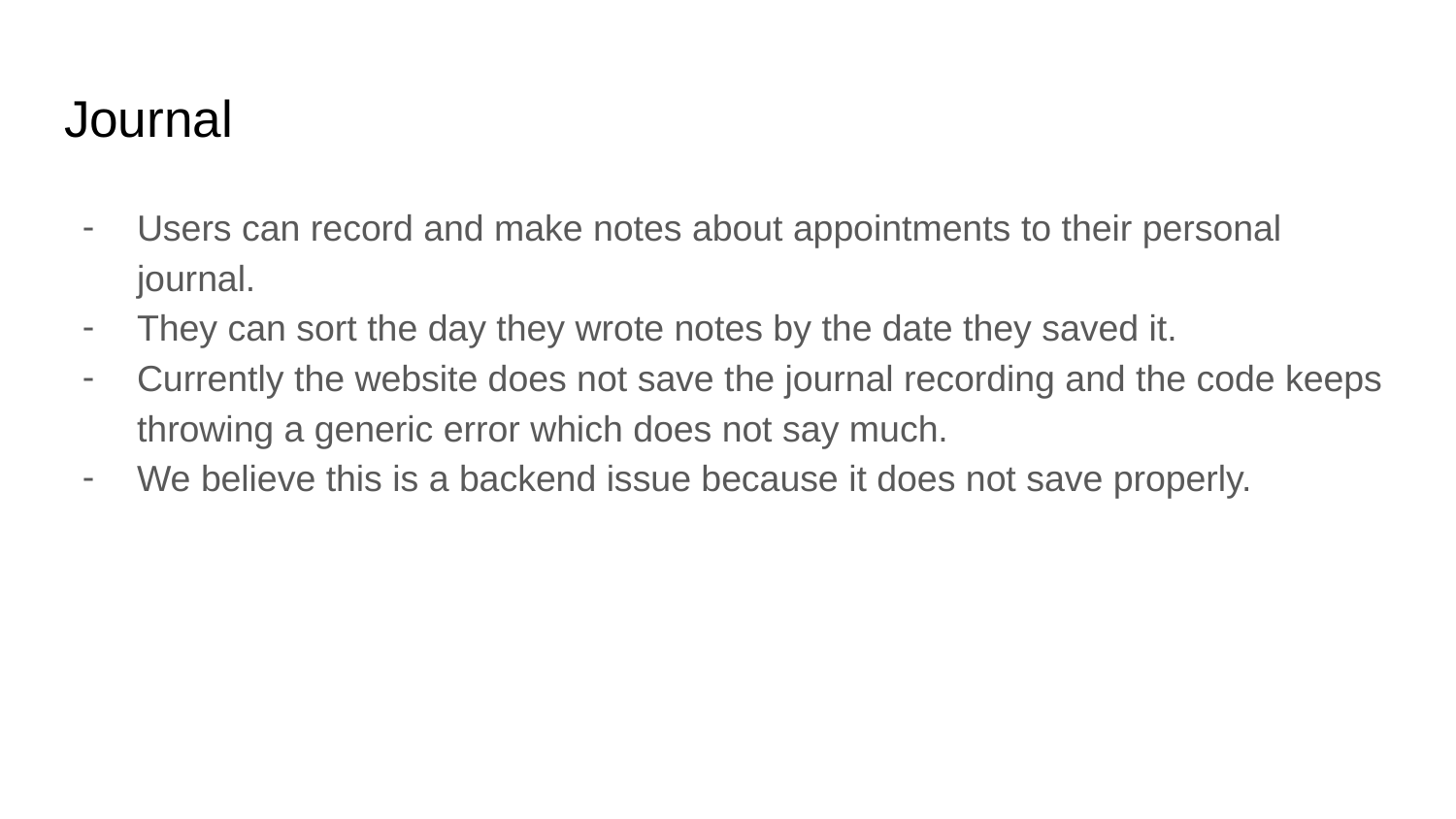

# Journal
Users can record and make notes about appointments to their personal journal.
They can sort the day they wrote notes by the date they saved it.
Currently the website does not save the journal recording and the code keeps throwing a generic error which does not say much.
We believe this is a backend issue because it does not save properly.